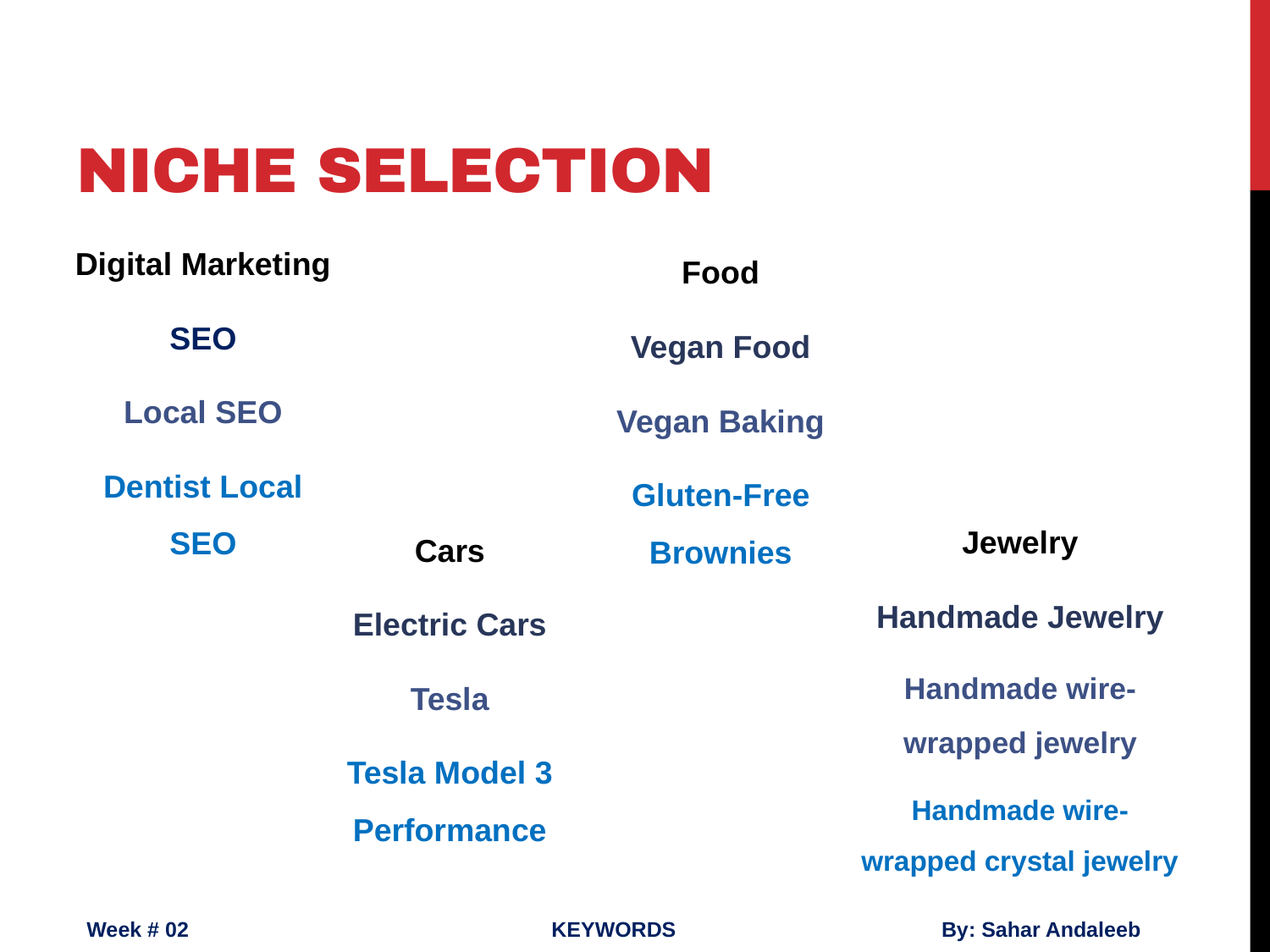

# Niche selection
Digital Marketing
SEO
Local SEO
Dentist Local SEO

Food
Vegan Food
Vegan Baking
Gluten-Free Brownies

Jewelry
Handmade Jewelry
Handmade wire-wrapped jewelry
Handmade wire-wrapped crystal jewelry

Cars
Electric Cars
Tesla
Tesla Model 3 Performance

Week # 02
KEYWORDS
By: Sahar Andaleeb